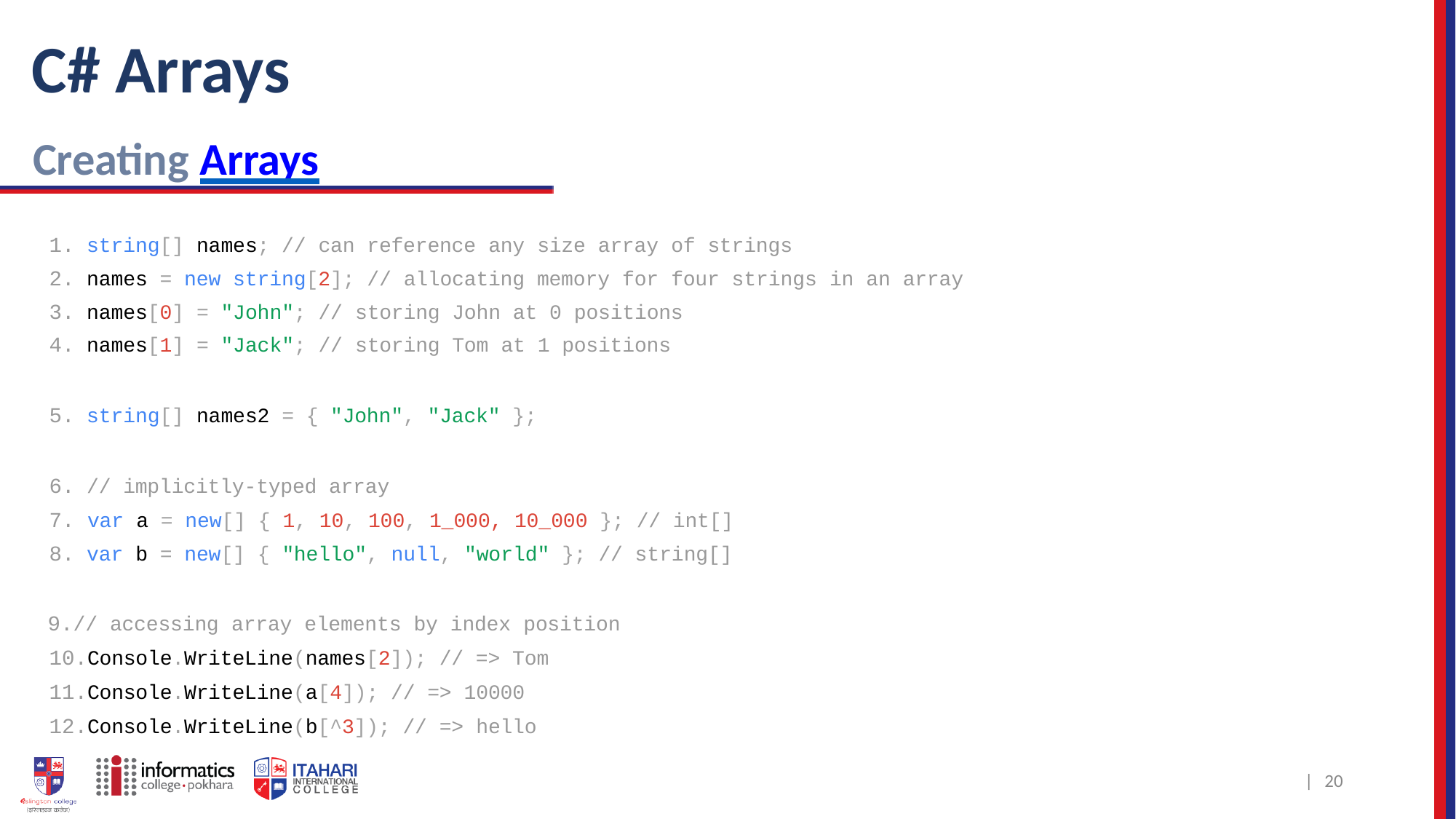

# C# Arrays
Creating Arrays
string[] names; // can reference any size array of strings
names = new string[2]; // allocating memory for four strings in an array
names[0] = "John"; // storing John at 0 positions
names[1] = "Jack"; // storing Tom at 1 positions

string[] names2 = { "John", "Jack" };

// implicitly-typed array
7. var a = new[] { 1, 10, 100, 1_000, 10_000 }; // int[]
var b = new[] { "hello", null, "world" }; // string[]

// accessing array elements by index position  10.Console.WriteLine(names[2]); // => Tom  11.Console.WriteLine(a[4]); // => 10000  12.Console.WriteLine(b[^3]); // => hello
| 20